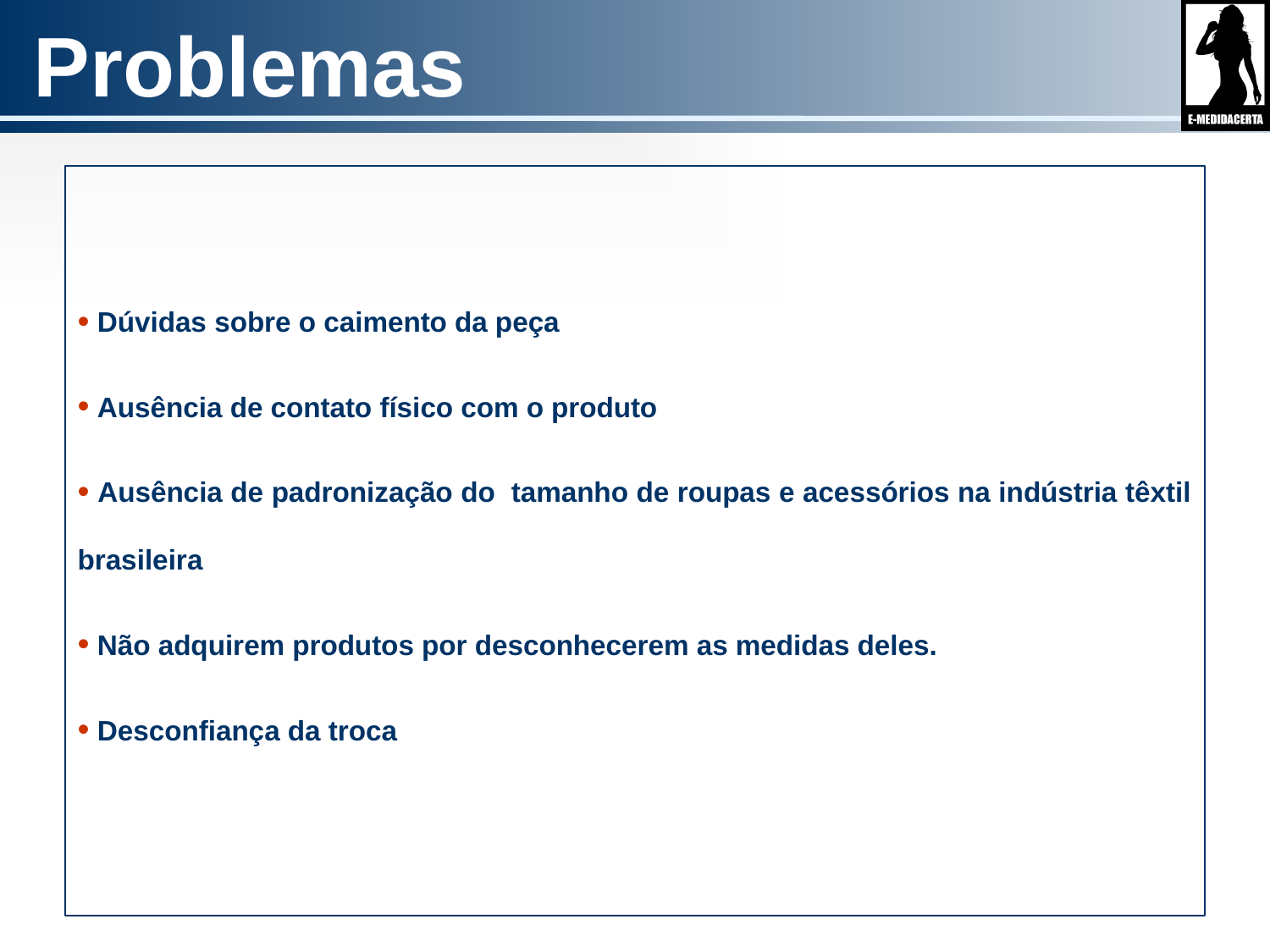

# Problemas
 Dúvidas sobre o caimento da peça
 Ausência de contato físico com o produto
 Ausência de padronização do  tamanho de roupas e acessórios na indústria têxtil brasileira
 Não adquirem produtos por desconhecerem as medidas deles.
 Desconfiança da troca